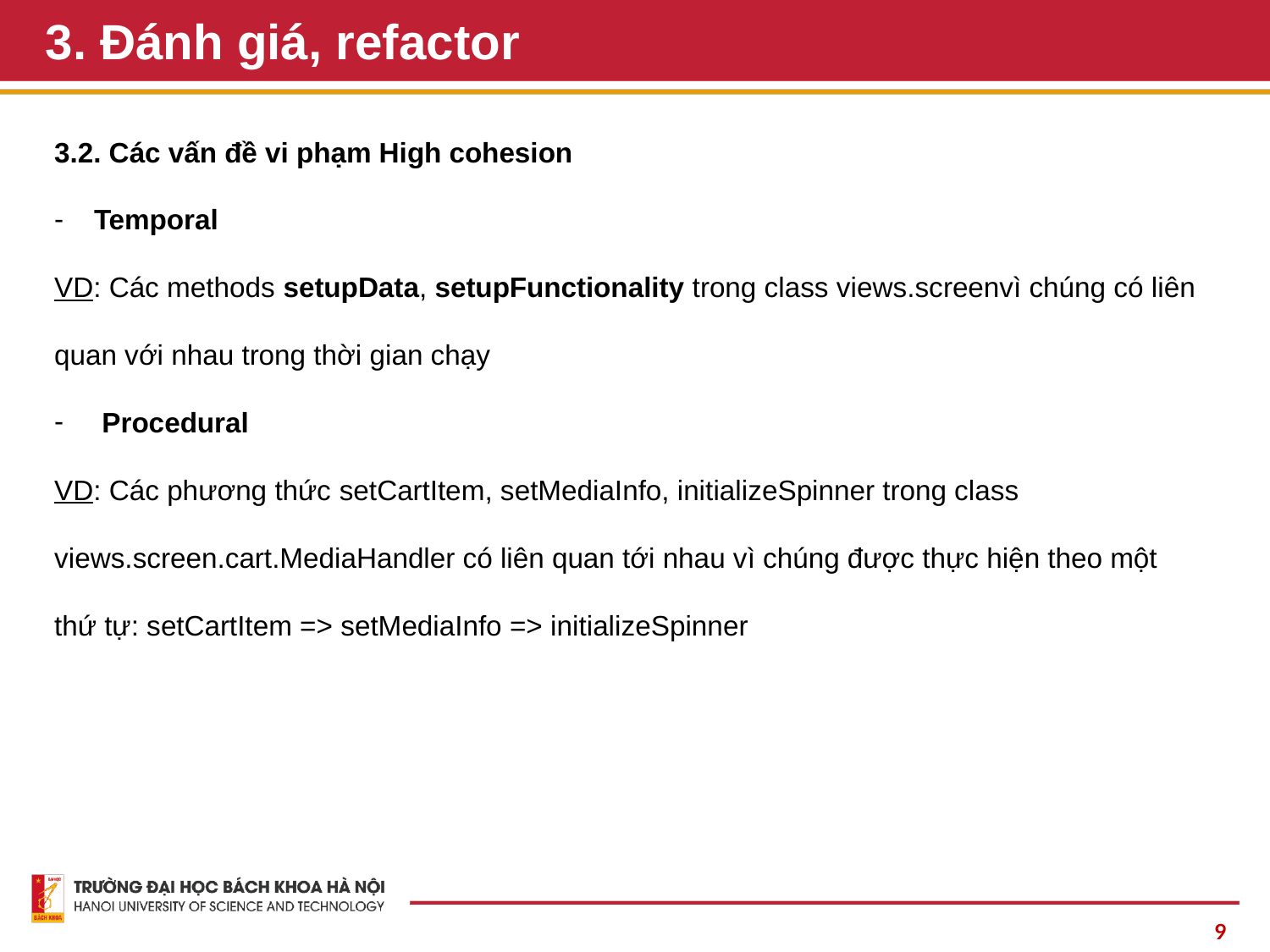

# 3. Đánh giá, refactor
3.2. Các vấn đề vi phạm High cohesion
Temporal
VD: Các methods setupData, setupFunctionality trong class views.screenvì chúng có liên quan với nhau trong thời gian chạy
 Procedural
VD: Các phương thức setCartItem, setMediaInfo, initializeSpinner trong class views.screen.cart.MediaHandler có liên quan tới nhau vì chúng được thực hiện theo một thứ tự: setCartItem => setMediaInfo => initializeSpinner
9